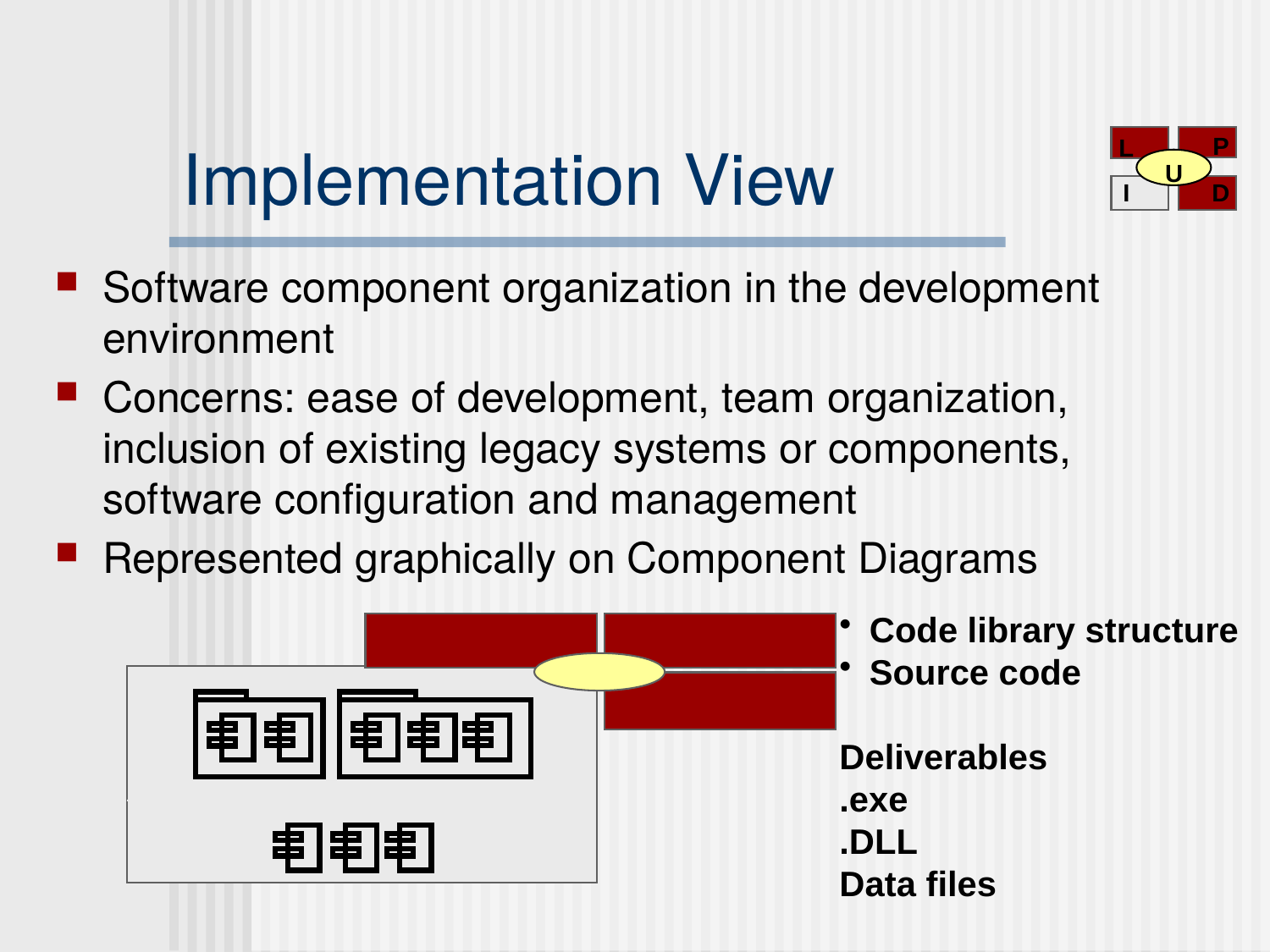

P
L
U

I
D

# Implementation View
Software component organization in the development environment
Concerns: ease of development, team organization, inclusion of existing legacy systems or components, software configuration and management
Represented graphically on Component Diagrams
Code library structure
Source code

Deliverables
.exe
.DLL
Data files